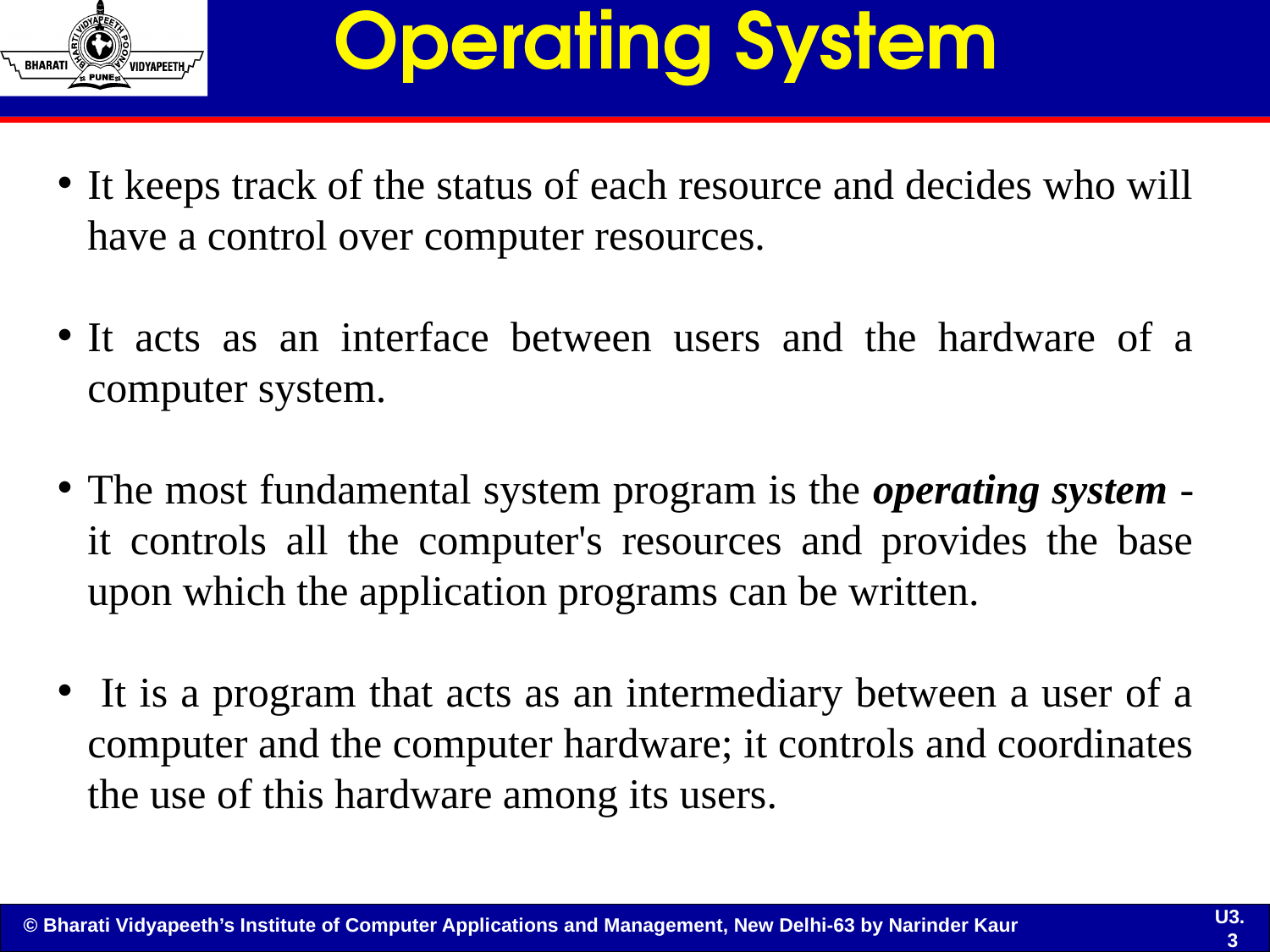

# Operating System

It keeps track of the status of each resource and decides who will have a control over computer resources.

It acts as an interface between users and the hardware of a computer system.

The most fundamental system program is the operating system - it controls all the computer's resources and provides the base upon which the application programs can be written.

 It is a program that acts as an intermediary between a user of a computer and the computer hardware; it controls and coordinates the use of this hardware among its users.